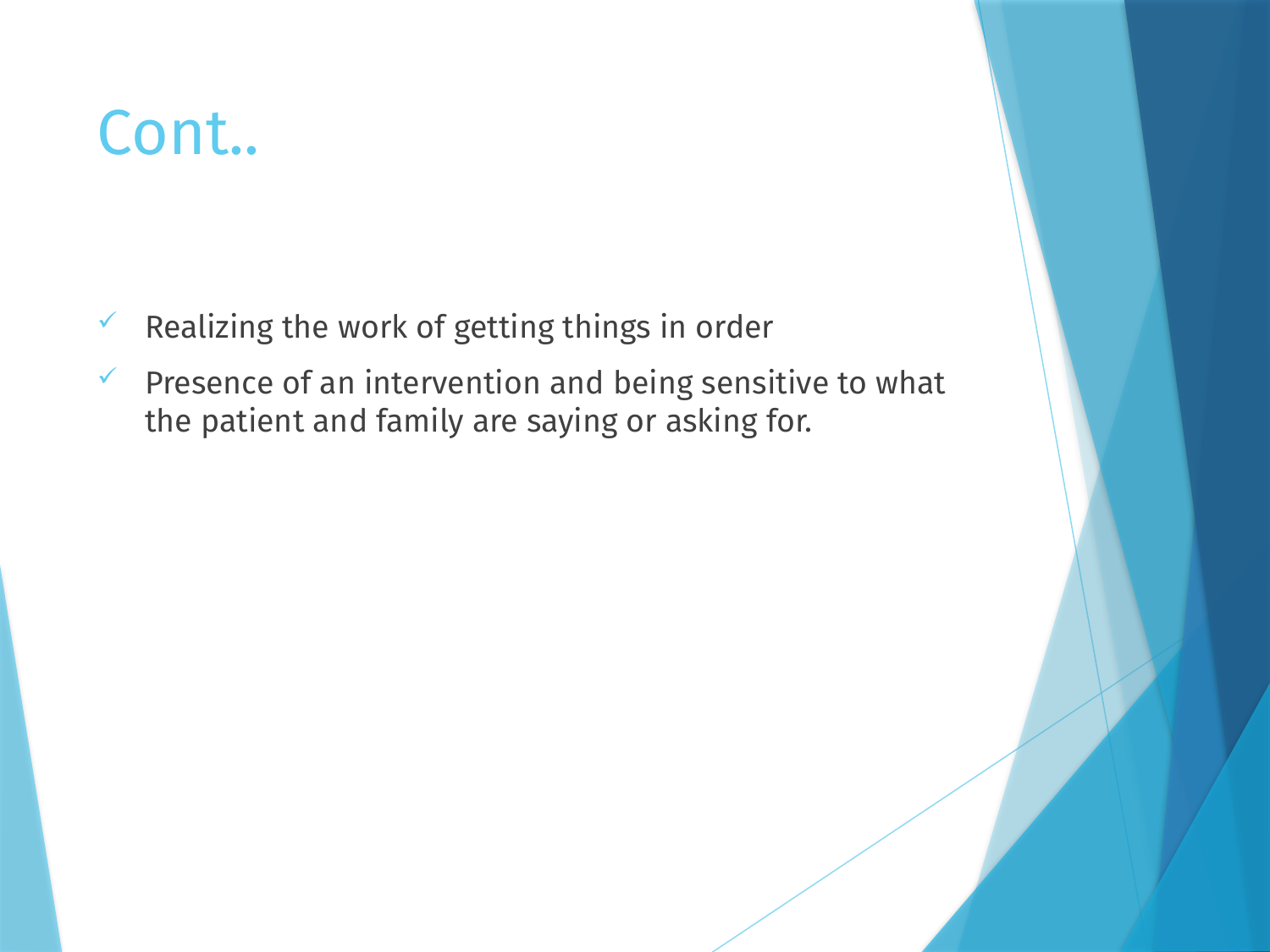

# Cont..
Realizing the work of getting things in order
Presence of an intervention and being sensitive to what the patient and family are saying or asking for.